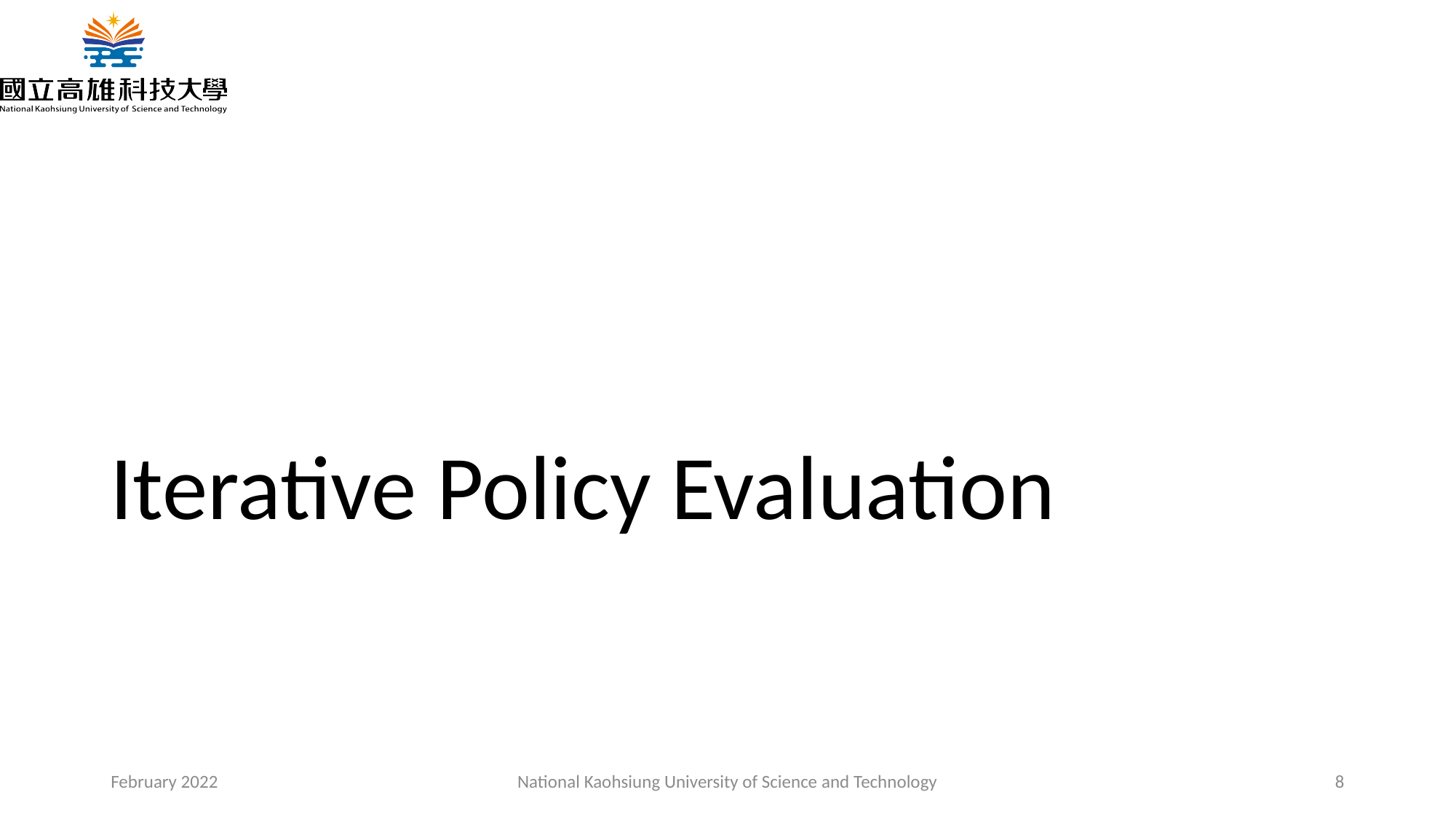

# Iterative Policy Evaluation

February 2022
National Kaohsiung University of Science and Technology
8